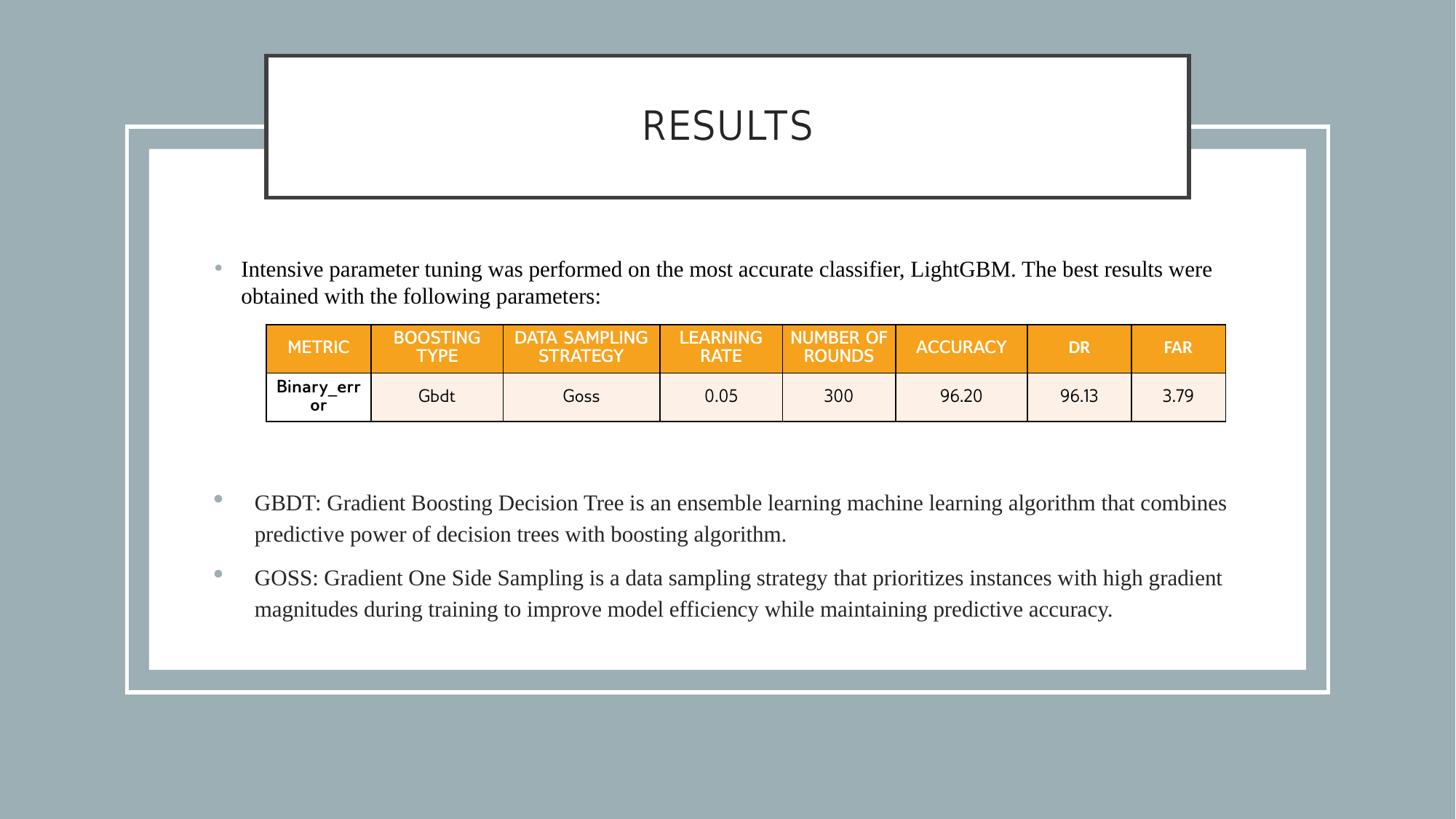

# Results

Intensive parameter tuning was performed on the most accurate classifier, LightGBM. The best results were obtained with the following parameters:

GBDT: Gradient Boosting Decision Tree is an ensemble learning machine learning algorithm that combines predictive power of decision trees with boosting algorithm.
GOSS: Gradient One Side Sampling is a data sampling strategy that prioritizes instances with high gradient magnitudes during training to improve model efficiency while maintaining predictive accuracy.
| METRIC | BOOSTING TYPE | DATA SAMPLING STRATEGY | LEARNING RATE | NUMBER OF ROUNDS | ACCURACY | DR | FAR |
| --- | --- | --- | --- | --- | --- | --- | --- |
| Binary\_error | Gbdt | Goss | 0.05 | 300 | 96.20 | 96.13 | 3.79 |